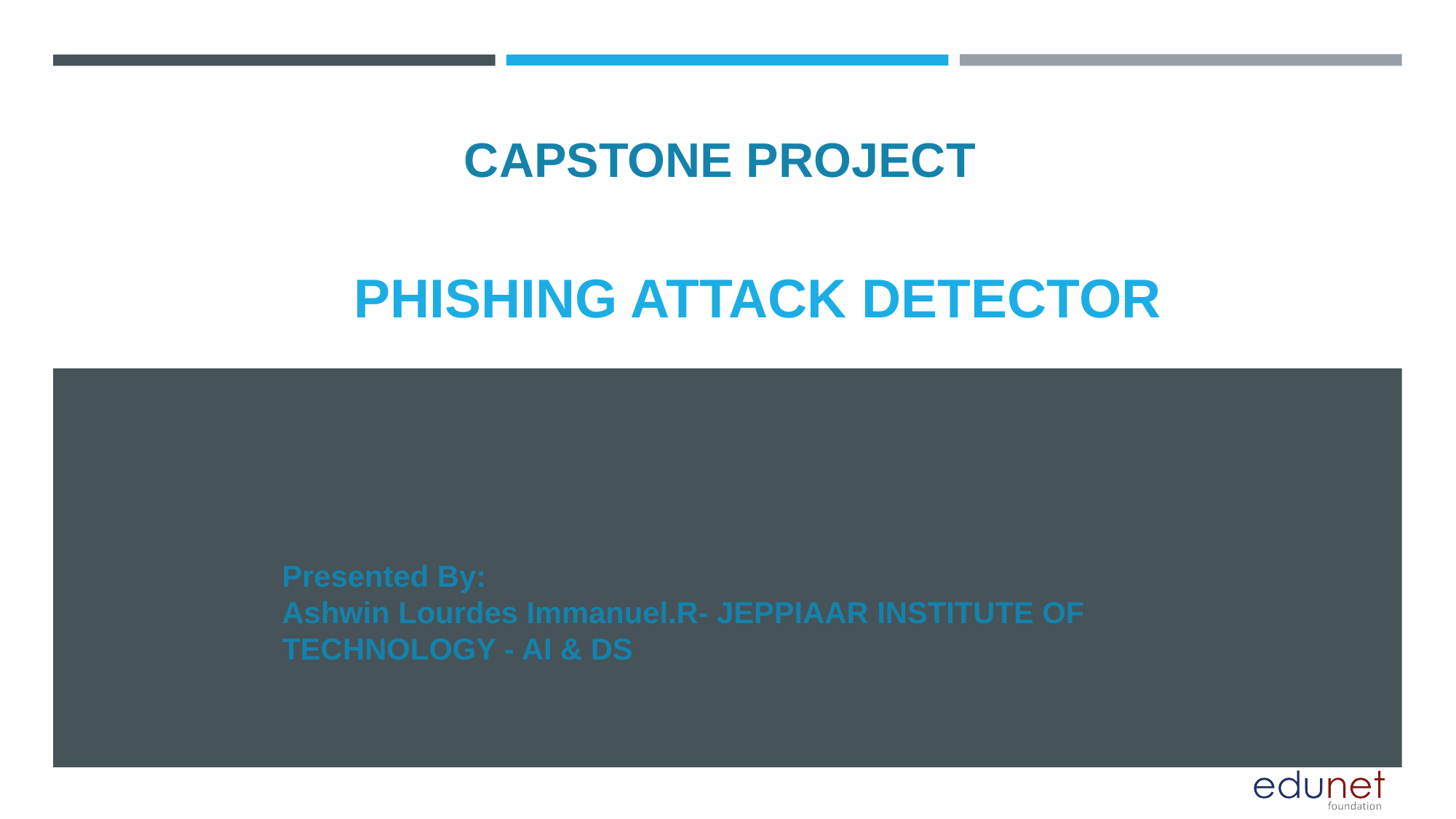

CAPSTONE PROJECT
# PHISHING ATTACK DETECTOR
Presented By:
Ashwin Lourdes Immanuel.R- JEPPIAAR INSTITUTE OF TECHNOLOGY - AI & DS